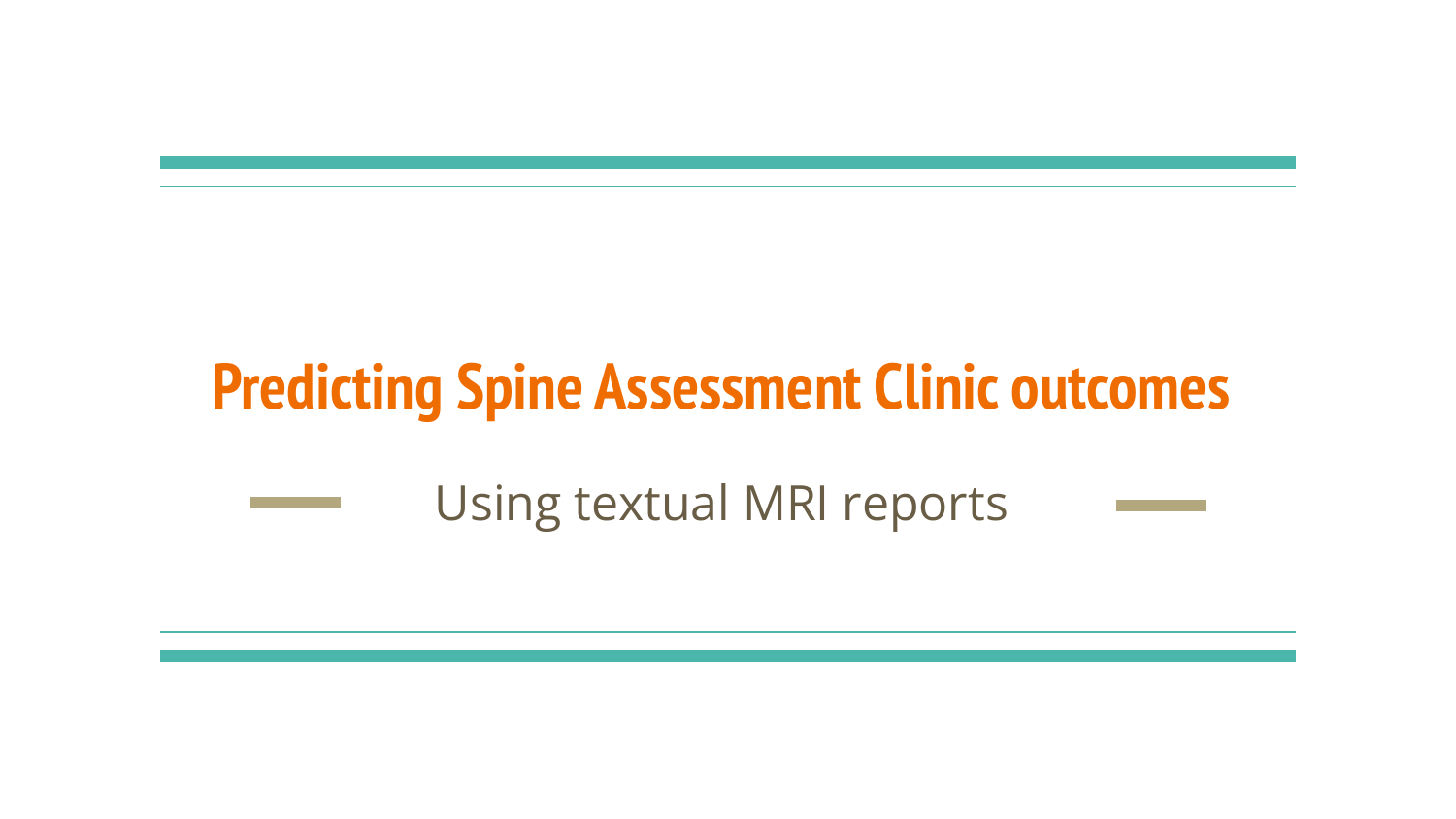

# Predicting Spine Assessment Clinic outcomes
Using textual MRI reports